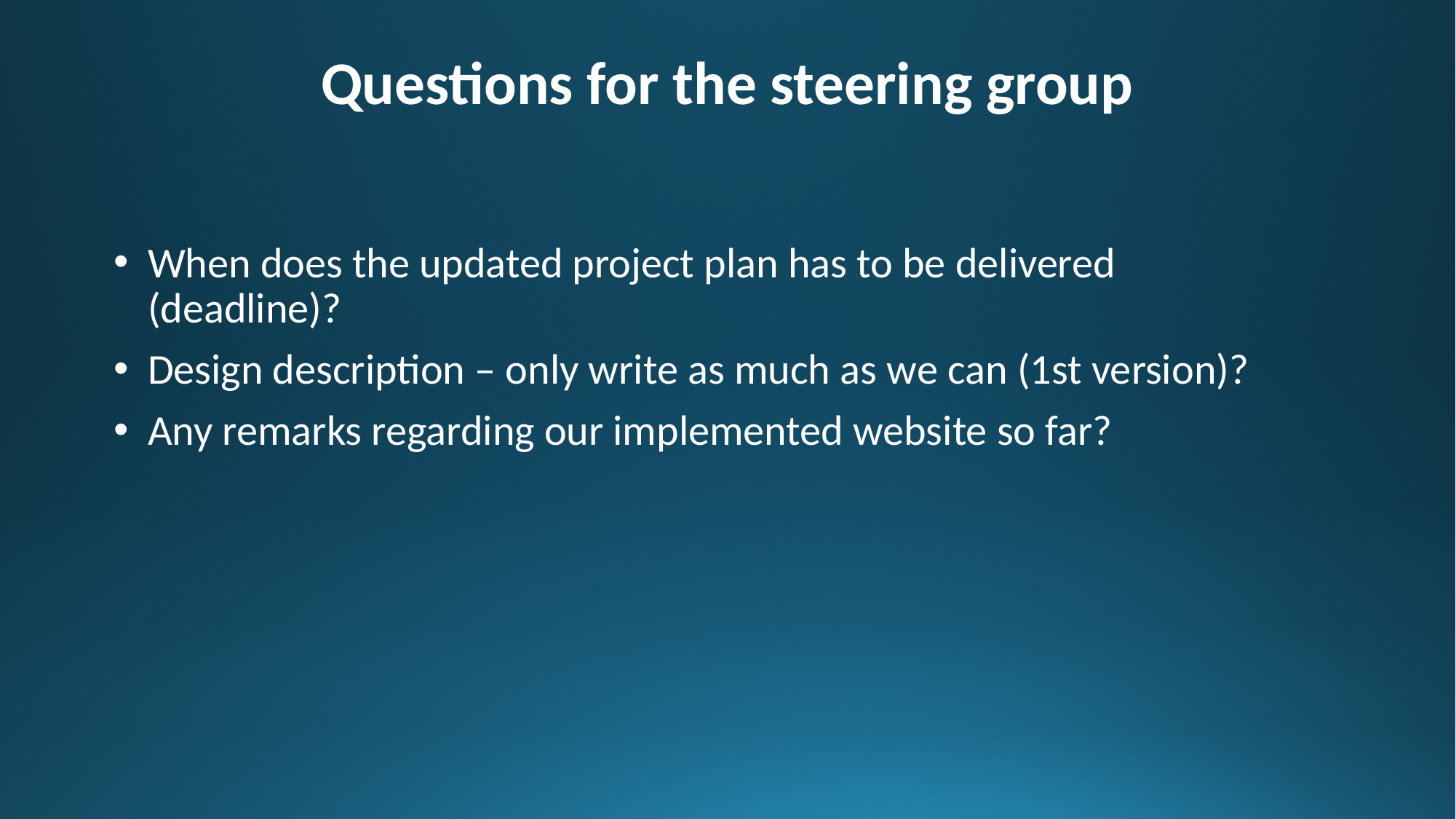

# Questions for the steering group
When does the updated project plan has to be delivered (deadline)?
Design description – only write as much as we can (1st version)?
Any remarks regarding our implemented website so far?